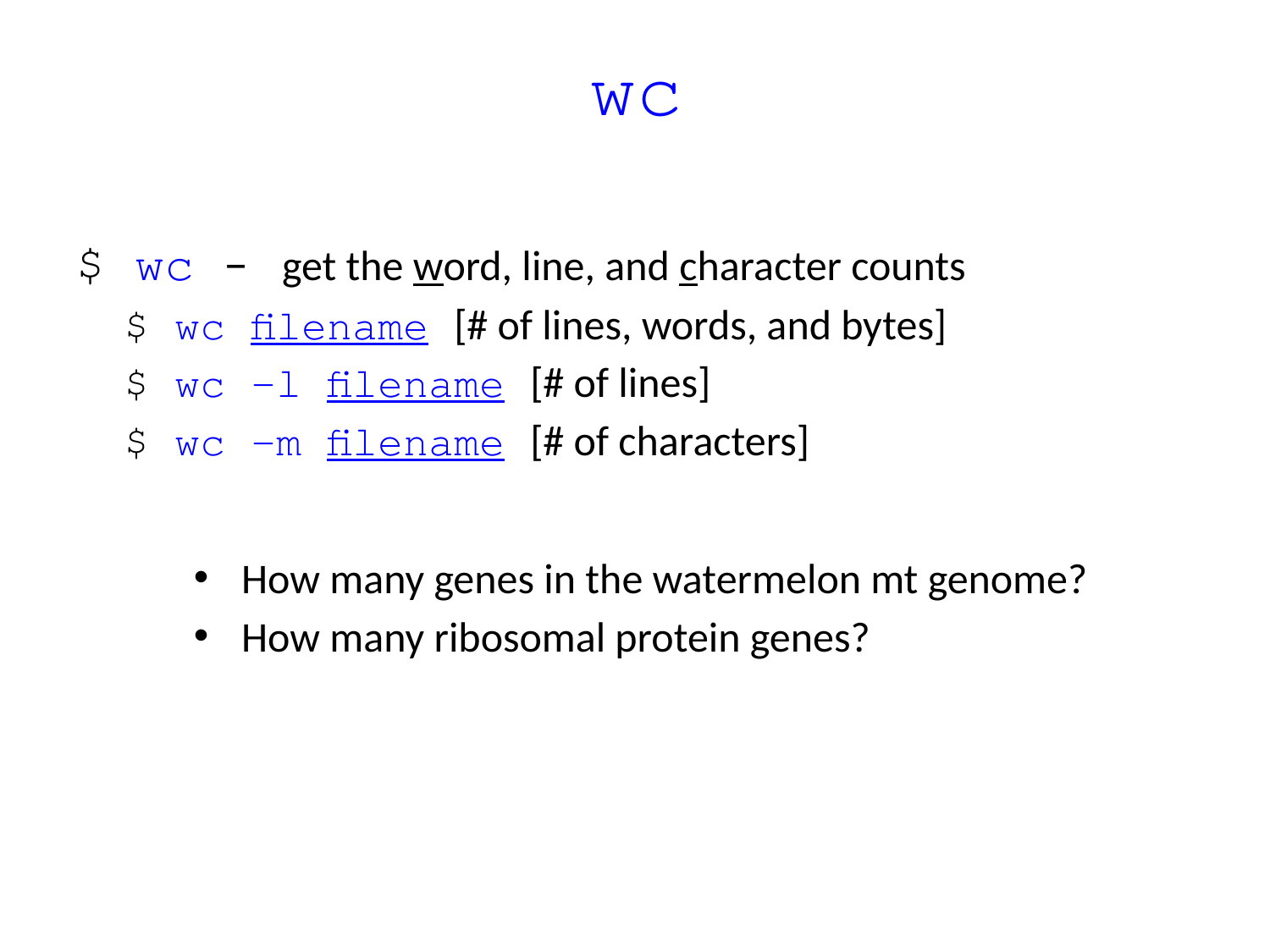

# wc
$ wc –   get the word, line, and character counts
$ wc filename [# of lines, words, and bytes]
$ wc -l filename [# of lines]
$ wc -m filename [# of characters]
How many genes in the watermelon mt genome?
How many ribosomal protein genes?